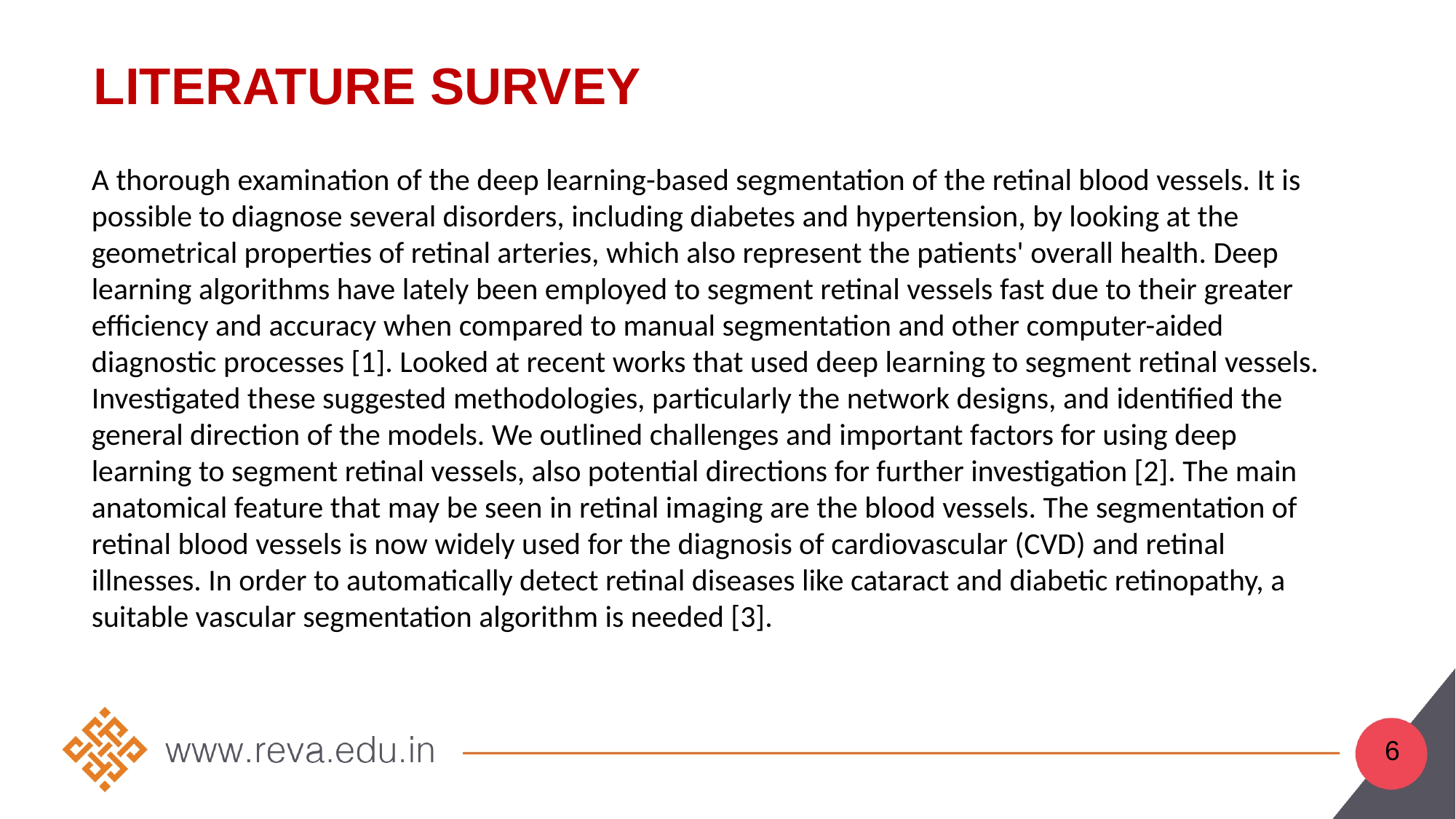

# Literature Survey

A thorough examination of the deep learning-based segmentation of the retinal blood vessels. It is possible to diagnose several disorders, including diabetes and hypertension, by looking at the geometrical properties of retinal arteries, which also represent the patients' overall health. Deep learning algorithms have lately been employed to segment retinal vessels fast due to their greater efficiency and accuracy when compared to manual segmentation and other computer-aided diagnostic processes [1]. Looked at recent works that used deep learning to segment retinal vessels. Investigated these suggested methodologies, particularly the network designs, and identified the general direction of the models. We outlined challenges and important factors for using deep learning to segment retinal vessels, also potential directions for further investigation [2]. The main anatomical feature that may be seen in retinal imaging are the blood vessels. The segmentation of retinal blood vessels is now widely used for the diagnosis of cardiovascular (CVD) and retinal illnesses. In order to automatically detect retinal diseases like cataract and diabetic retinopathy, a suitable vascular segmentation algorithm is needed [3].
6